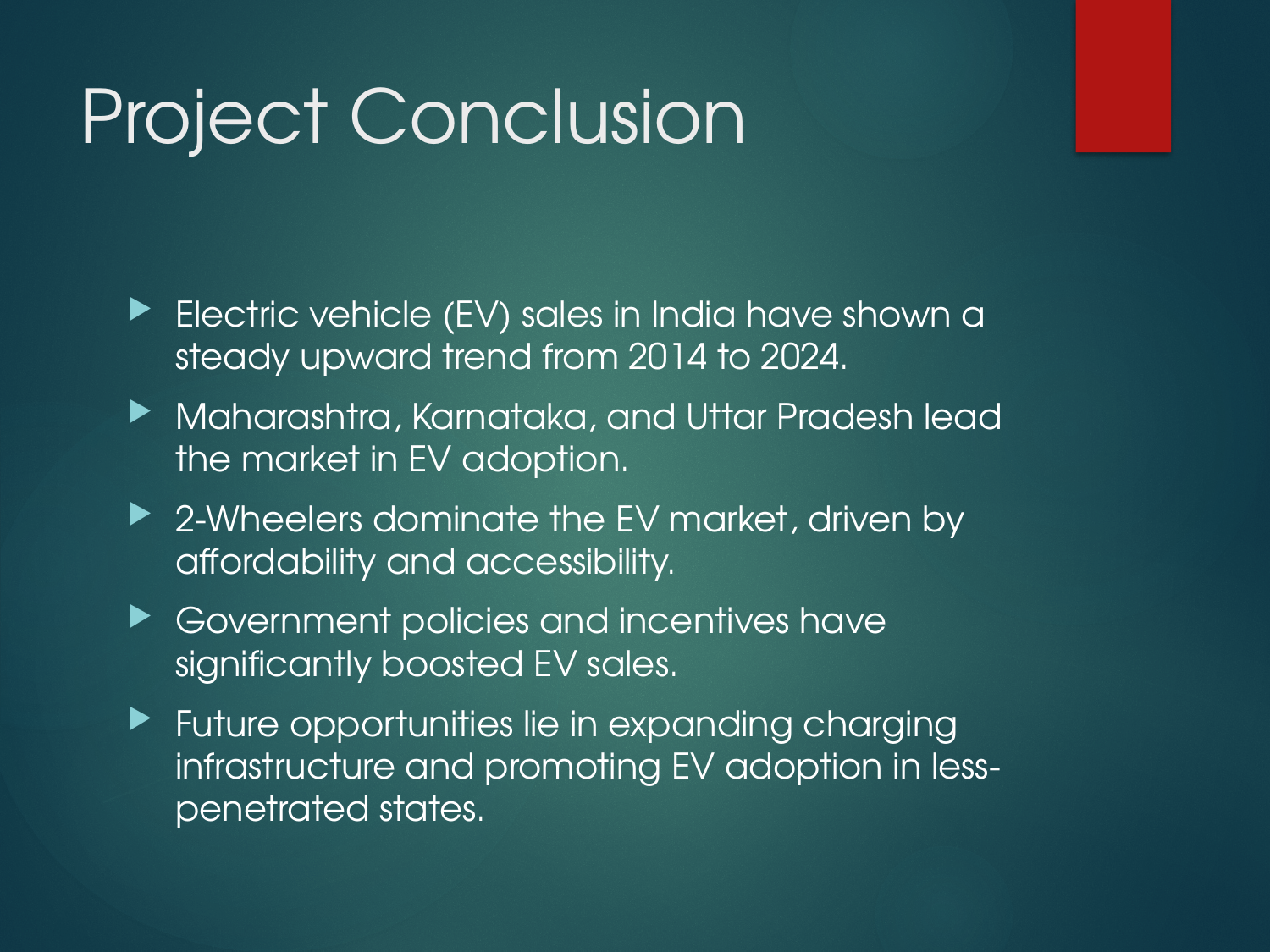

# Project Conclusion
Electric vehicle (EV) sales in India have shown a steady upward trend from 2014 to 2024.
Maharashtra, Karnataka, and Uttar Pradesh lead the market in EV adoption.
2-Wheelers dominate the EV market, driven by affordability and accessibility.
Government policies and incentives have significantly boosted EV sales.
Future opportunities lie in expanding charging infrastructure and promoting EV adoption in less-penetrated states.